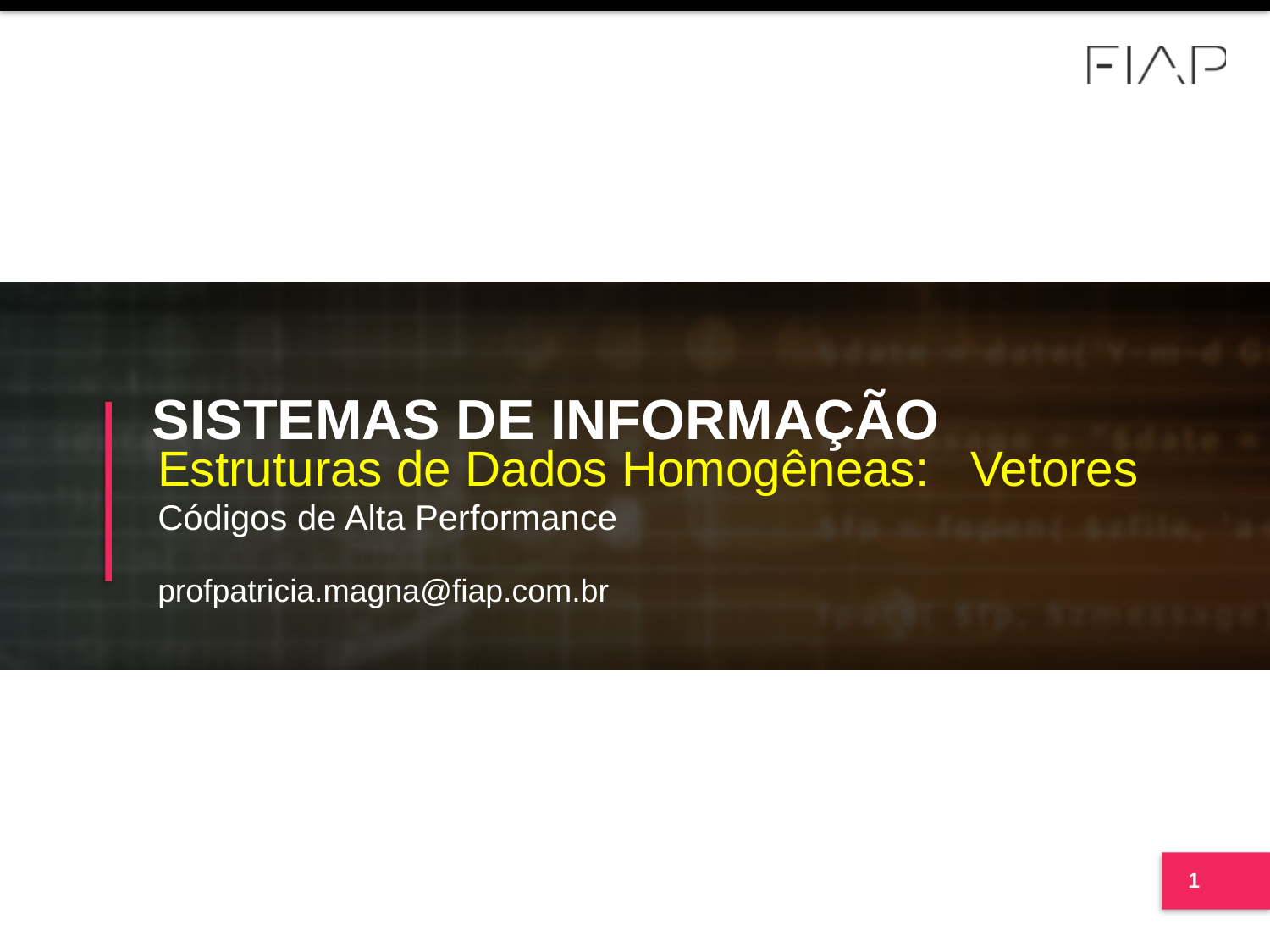

Estruturas de Dados Homogêneas:   Vetores
Códigos de Alta Performance
profpatricia.magna@fiap.com.br